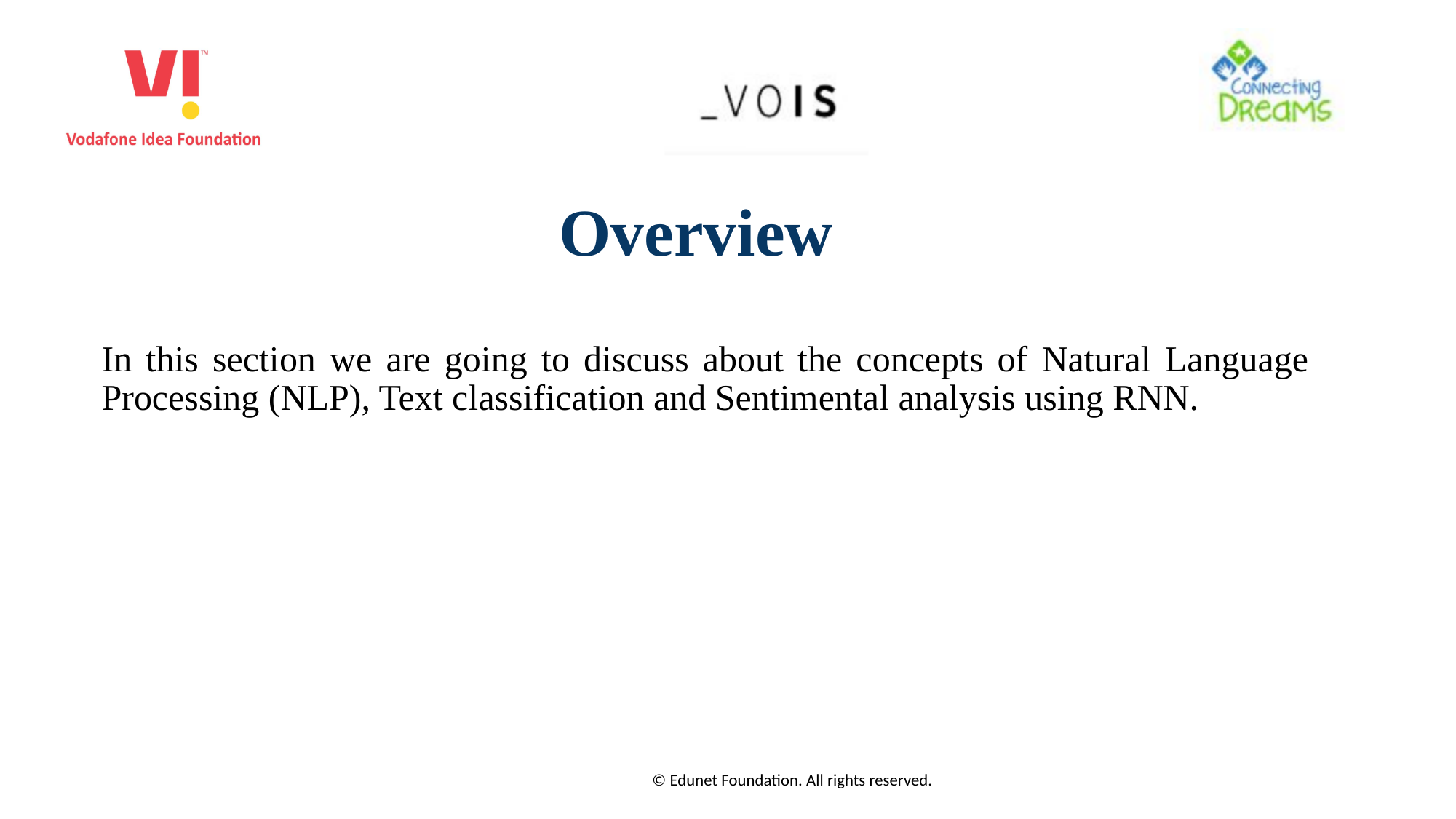

Overview

In this section we are going to discuss about the concepts of Natural Language Processing (NLP), Text classification and Sentimental analysis using RNN.
© Edunet Foundation. All rights reserved.